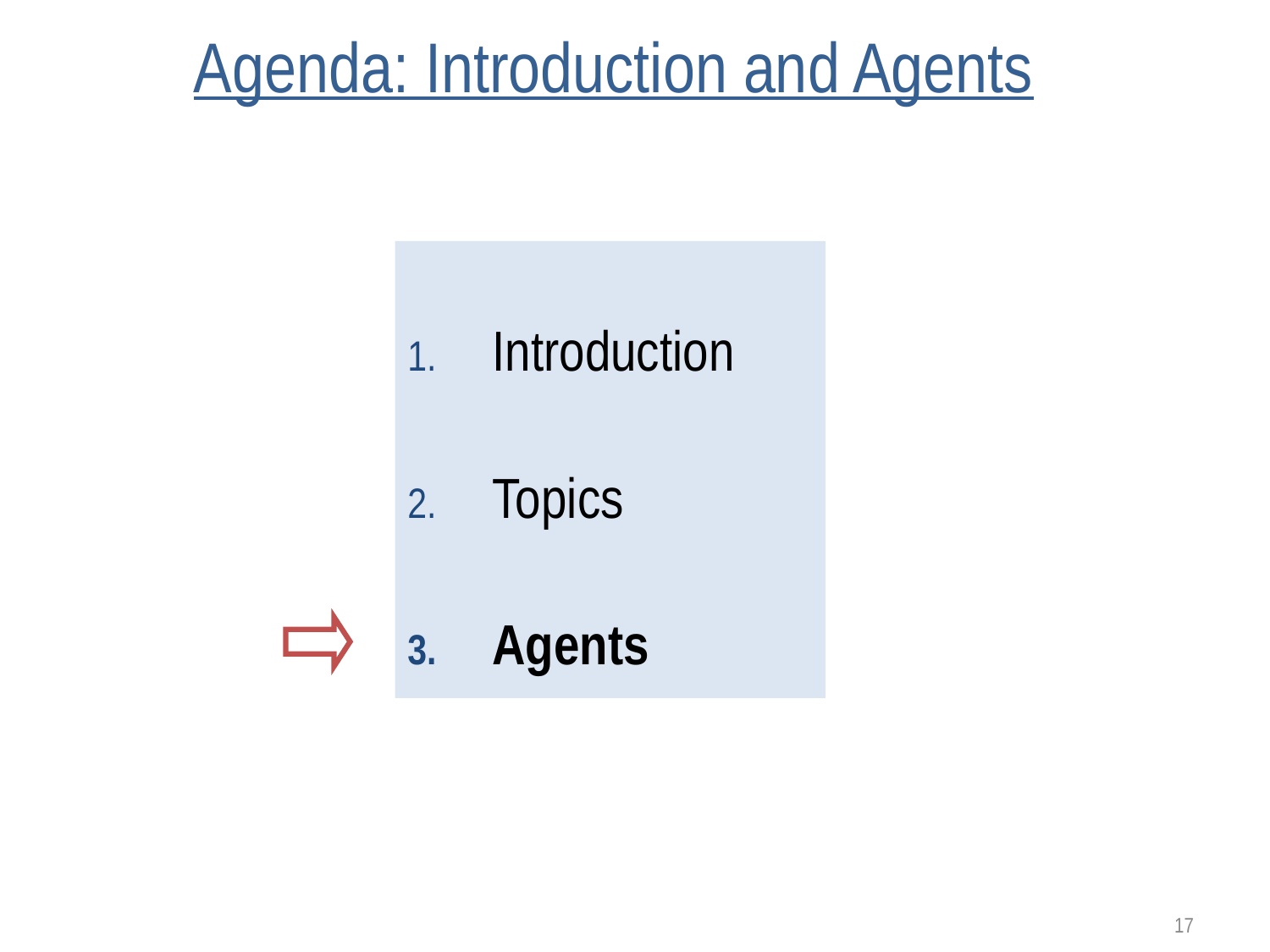

# Agenda: Introduction and Agents
Introduction
Topics
Agents

17